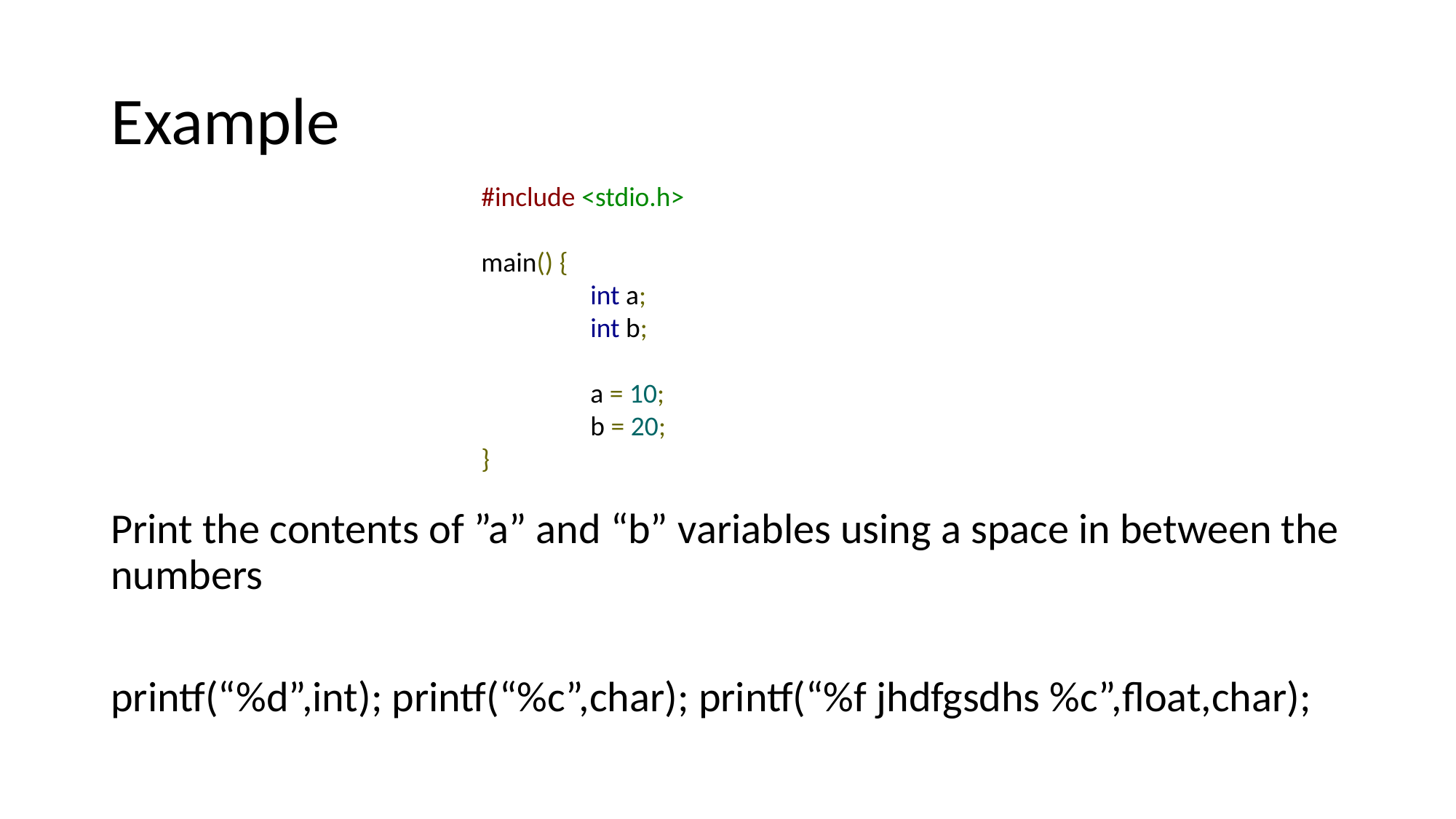

# Example
#include <stdio.h>

main() {
	int a;
	int b;

	a = 10;
	b = 20;
}
Print the contents of ”a” and “b” variables using a space in between the numbers

printf(“%d”,int); printf(“%c”,char); printf(“%f jhdfgsdhs %c”,float,char);